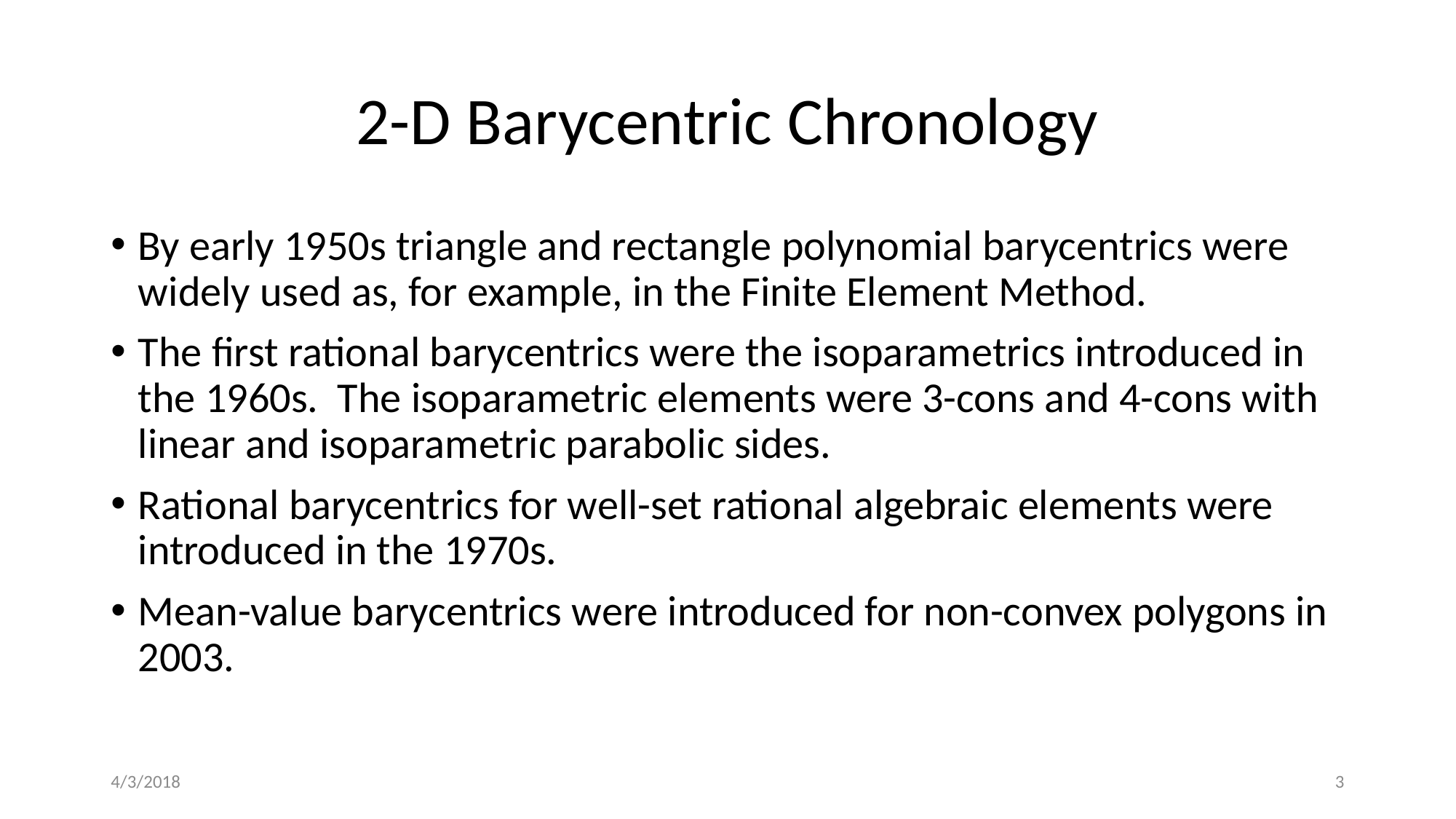

# 2-D Barycentric Chronology
By early 1950s triangle and rectangle polynomial barycentrics were widely used as, for example, in the Finite Element Method.
The first rational barycentrics were the isoparametrics introduced in the 1960s.  The isoparametric elements were 3-cons and 4-cons with linear and isoparametric parabolic sides.
Rational barycentrics for well-set rational algebraic elements were introduced in the 1970s.
Mean-value barycentrics were introduced for non-convex polygons in 2003.

4/3/2018
3